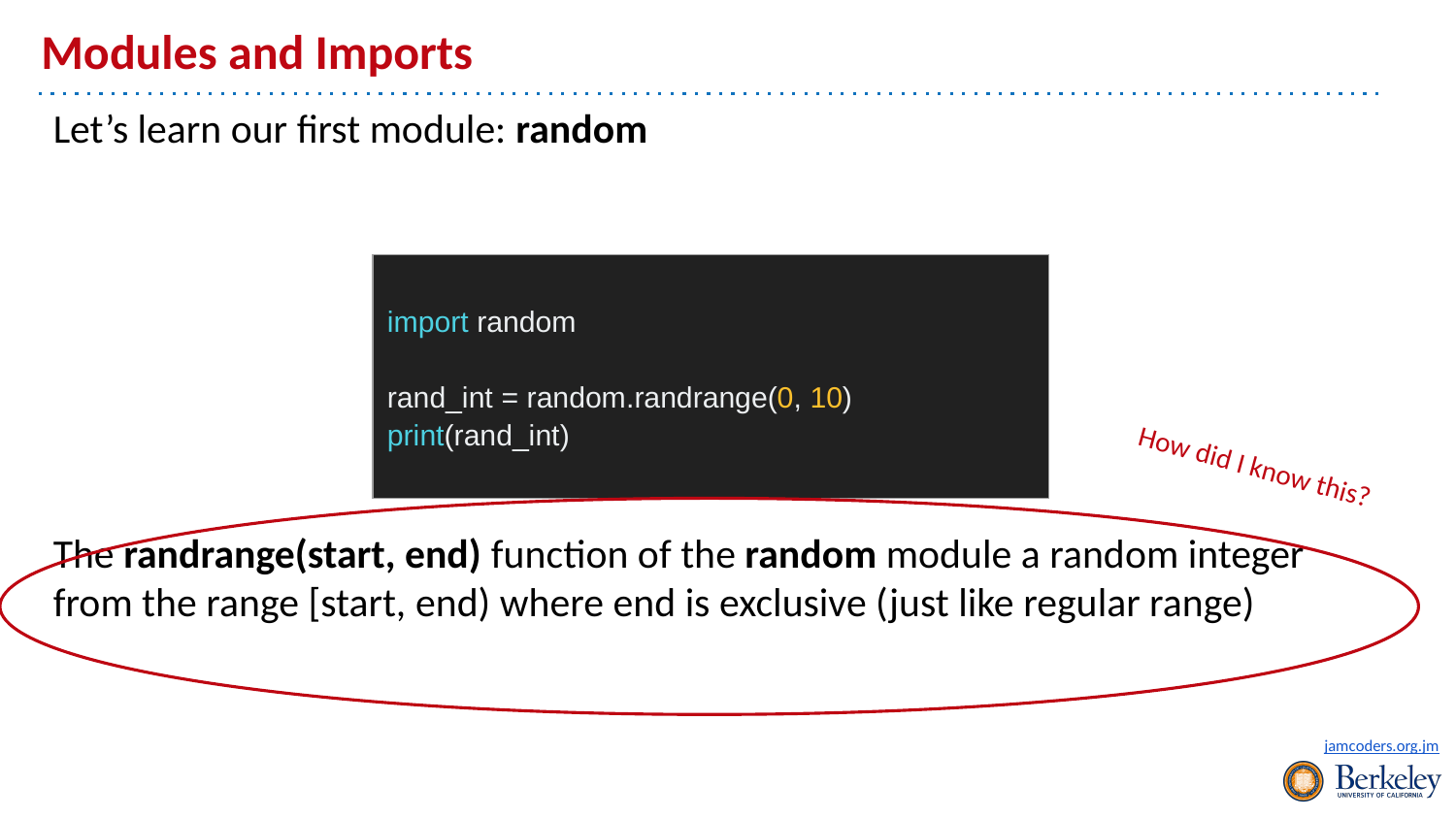

# Modules and Imports
Let’s learn our first module: random

The randrange(start, end) function of the random module a random integer from the range [start, end) where end is exclusive (just like regular range)

| import random rand\_int = random.randrange(0, 10) print(rand\_int) |
| --- |
How did I know this?